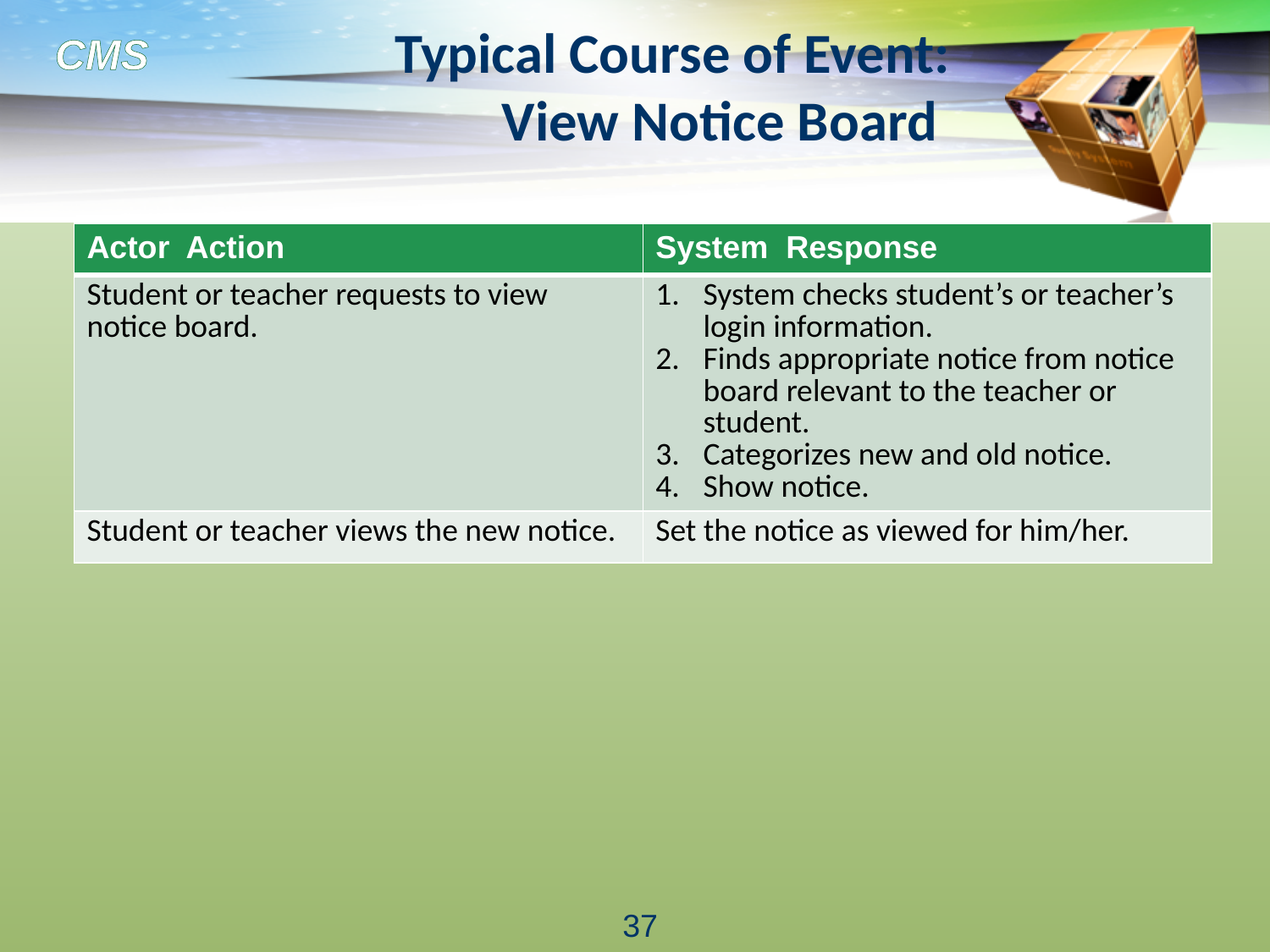

# Typical Course of Event: View Notice Board
| Actor Action | System Response |
| --- | --- |
| Student or teacher requests to view notice board. | System checks student’s or teacher’s login information. Finds appropriate notice from notice board relevant to the teacher or student. Categorizes new and old notice. Show notice. |
| Student or teacher views the new notice. | Set the notice as viewed for him/her. |
37